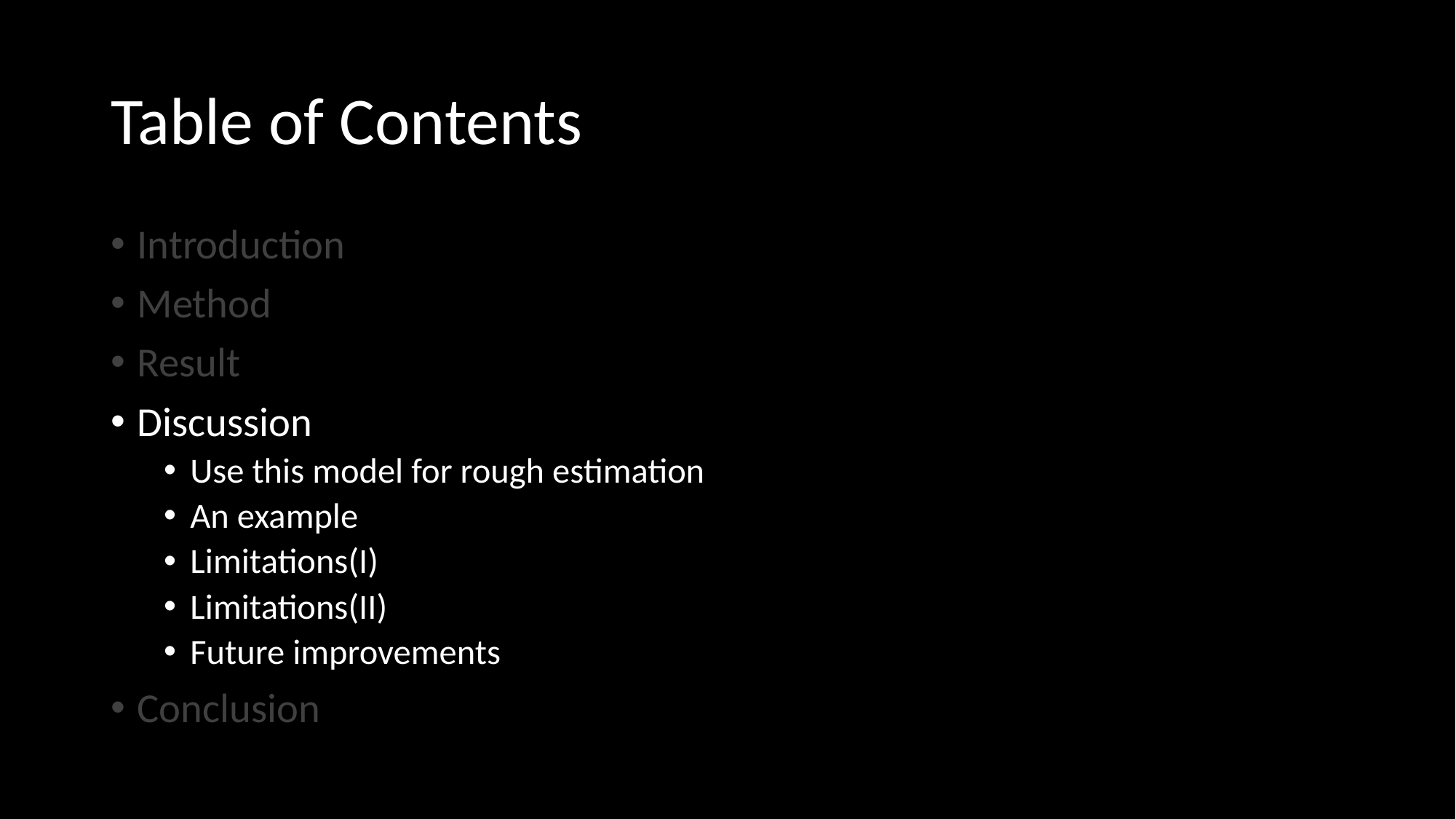

# Table of Contents
Introduction
Method
Result
Discussion
Use this model for rough estimation
An example
Limitations(I)
Limitations(II)
Future improvements
Conclusion